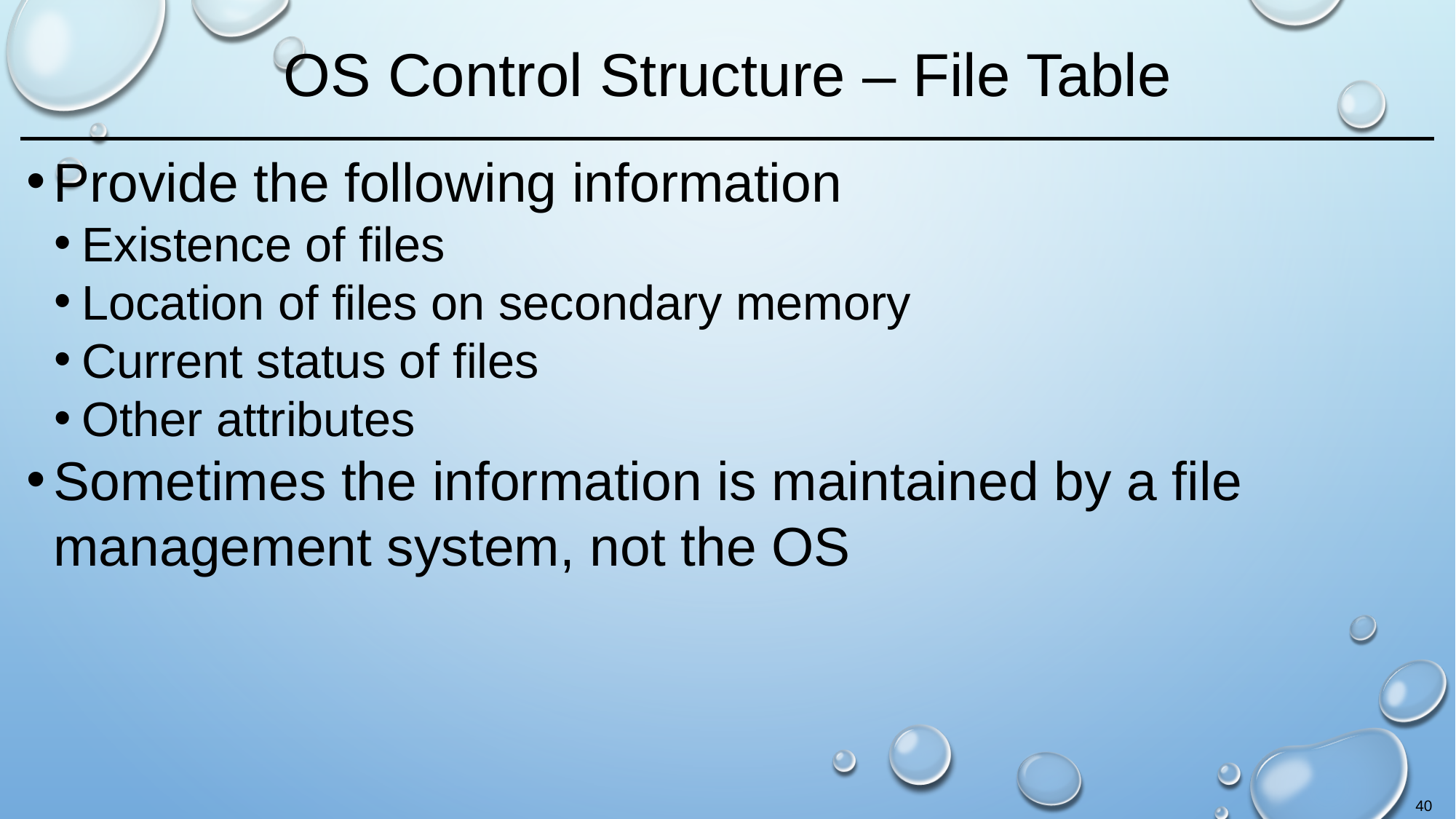

# OS Control Structure – File Table
Provide the following information
Existence of files
Location of files on secondary memory
Current status of files
Other attributes
Sometimes the information is maintained by a file management system, not the OS
40